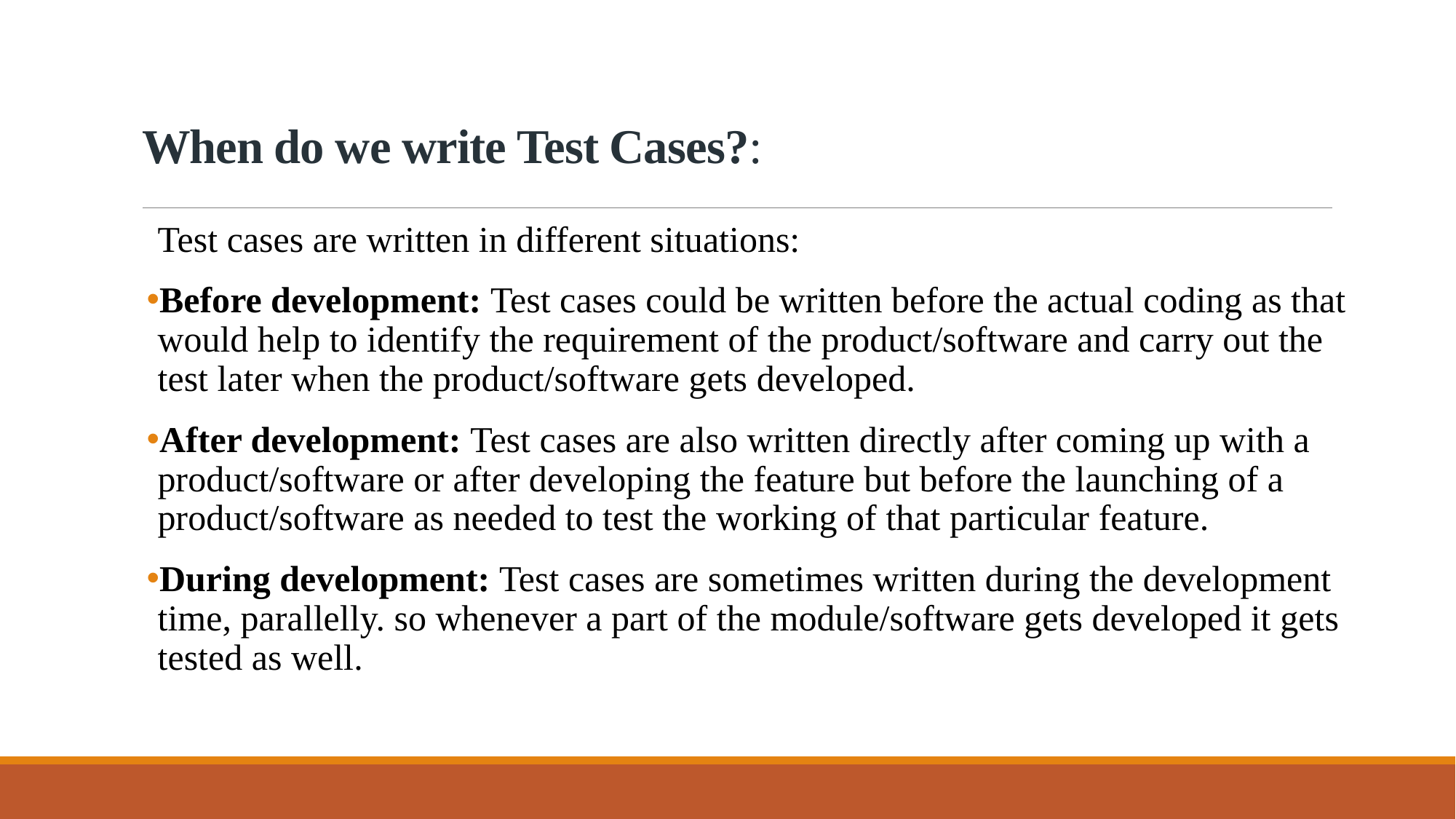

# When do we write Test Cases?:
Test cases are written in different situations:
Before development: Test cases could be written before the actual coding as that would help to identify the requirement of the product/software and carry out the test later when the product/software gets developed.
After development: Test cases are also written directly after coming up with a product/software or after developing the feature but before the launching of a product/software as needed to test the working of that particular feature.
During development: Test cases are sometimes written during the development time, parallelly. so whenever a part of the module/software gets developed it gets tested as well.